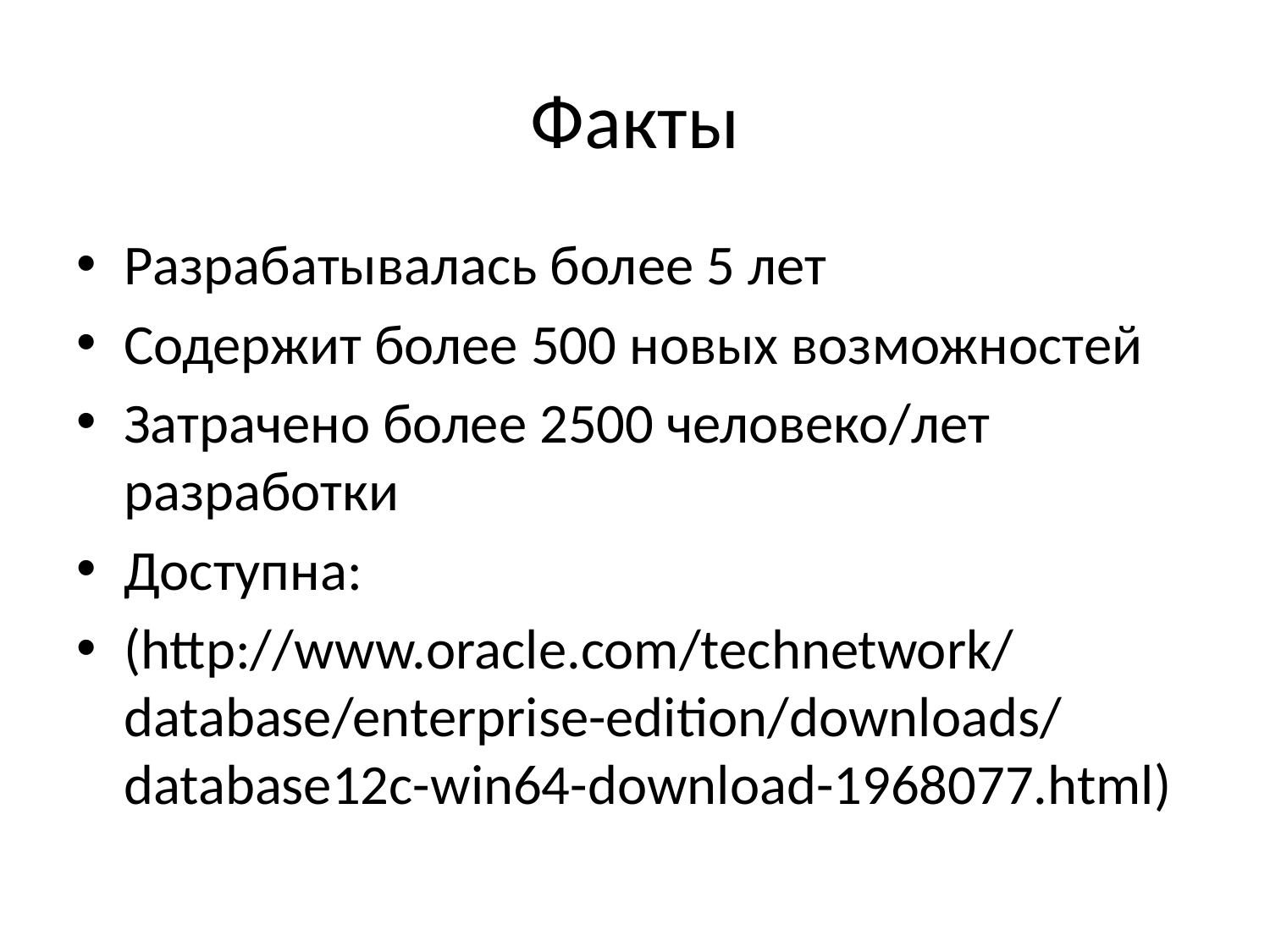

# Факты
Разрабатывалась более 5 лет
Содержит более 500 новых возможностей
Затрачено более 2500 человеко/лет разработки
Доступна:
(http://www.oracle.com/technetwork/database/enterprise-edition/downloads/database12c-win64-download-1968077.html)